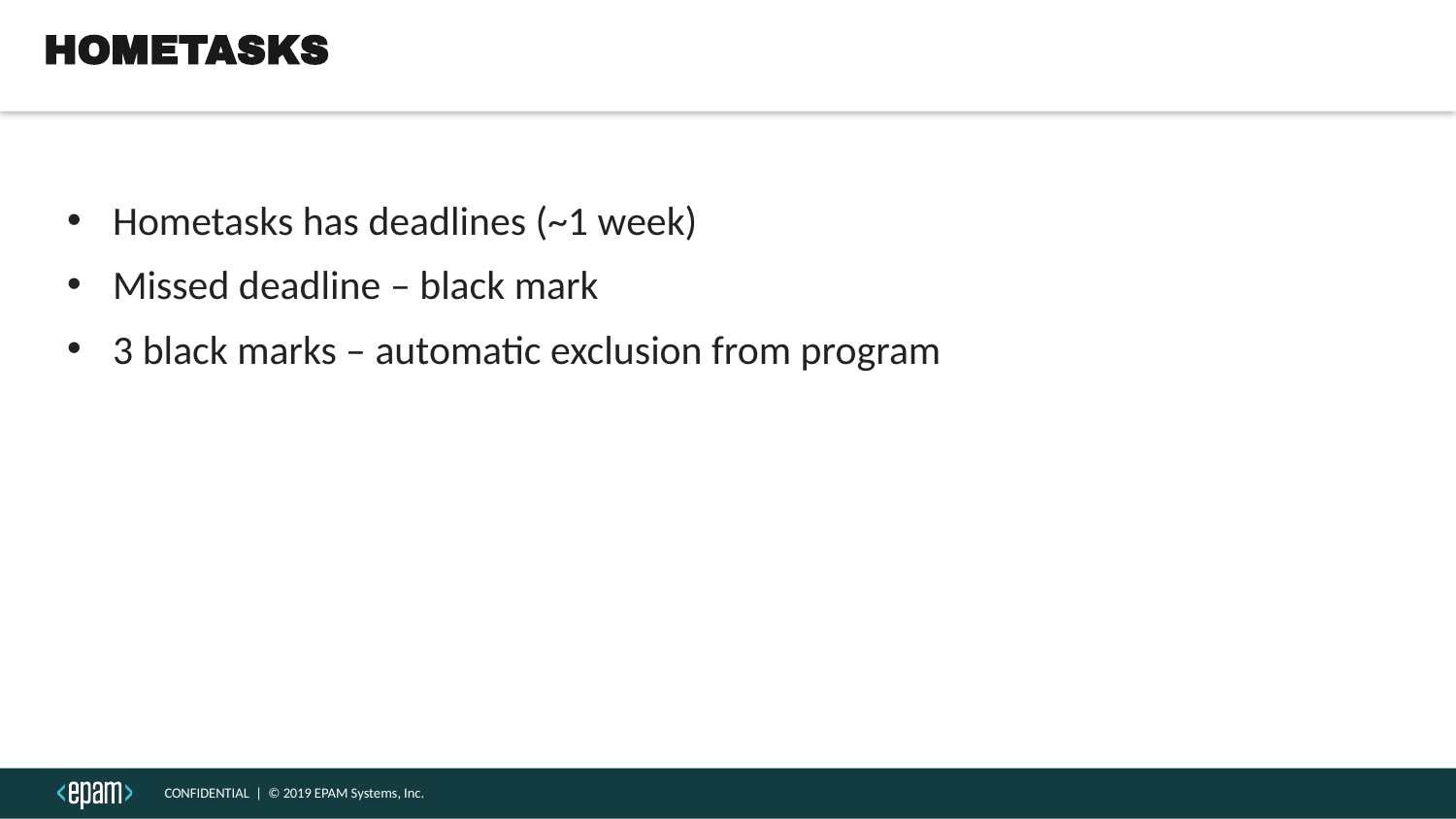

HOMETASKS
Hometasks has deadlines (~1 week)
Missed deadline – black mark
3 black marks – automatic exclusion from program